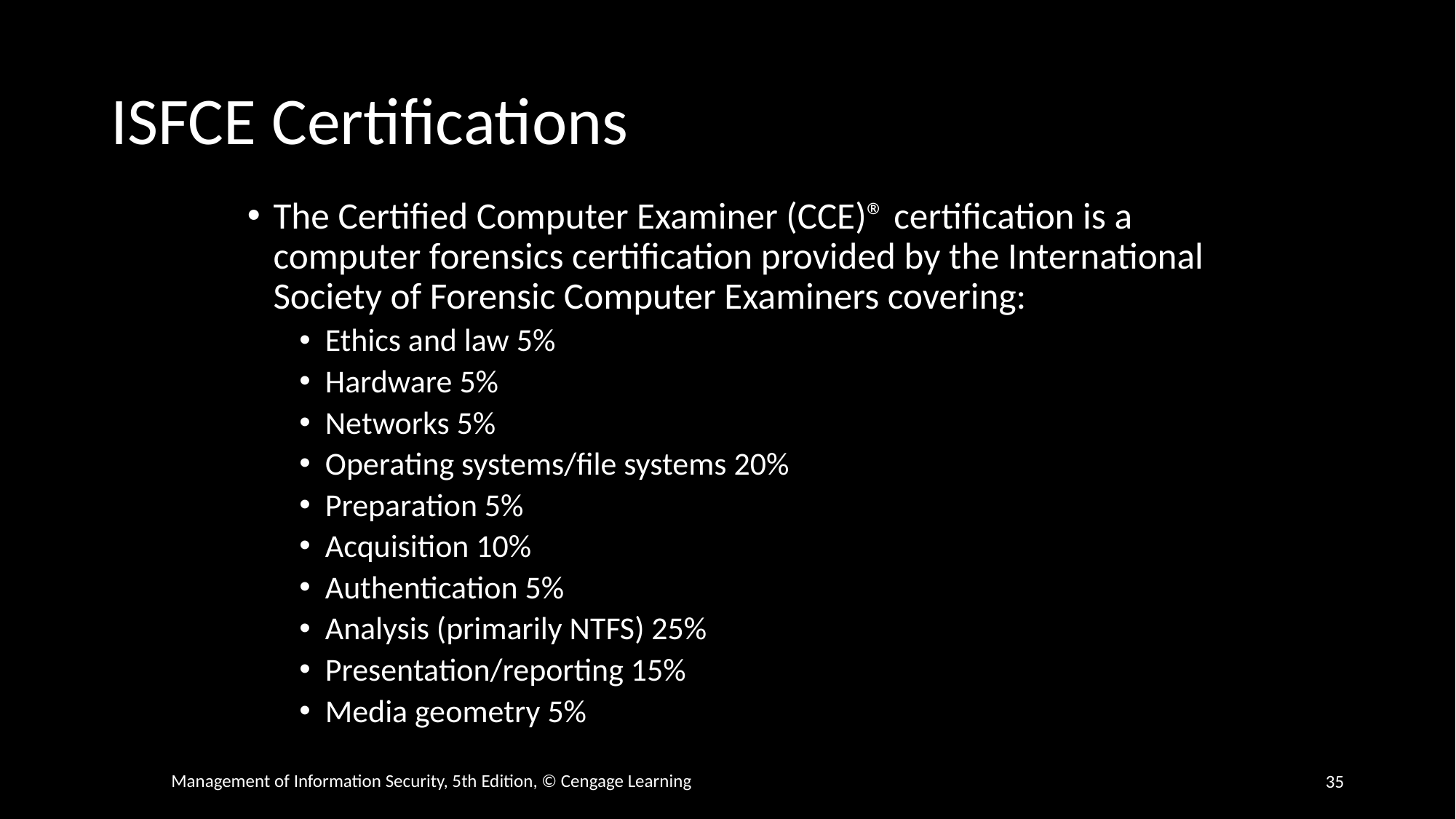

# ISFCE Certifications
The Certified Computer Examiner (CCE)® certification is a computer forensics certification provided by the International Society of Forensic Computer Examiners covering:
Ethics and law 5%
Hardware 5%
Networks 5%
Operating systems/file systems 20%
Preparation 5%
Acquisition 10%
Authentication 5%
Analysis (primarily NTFS) 25%
Presentation/reporting 15%
Media geometry 5%
35
Management of Information Security, 5th Edition, © Cengage Learning